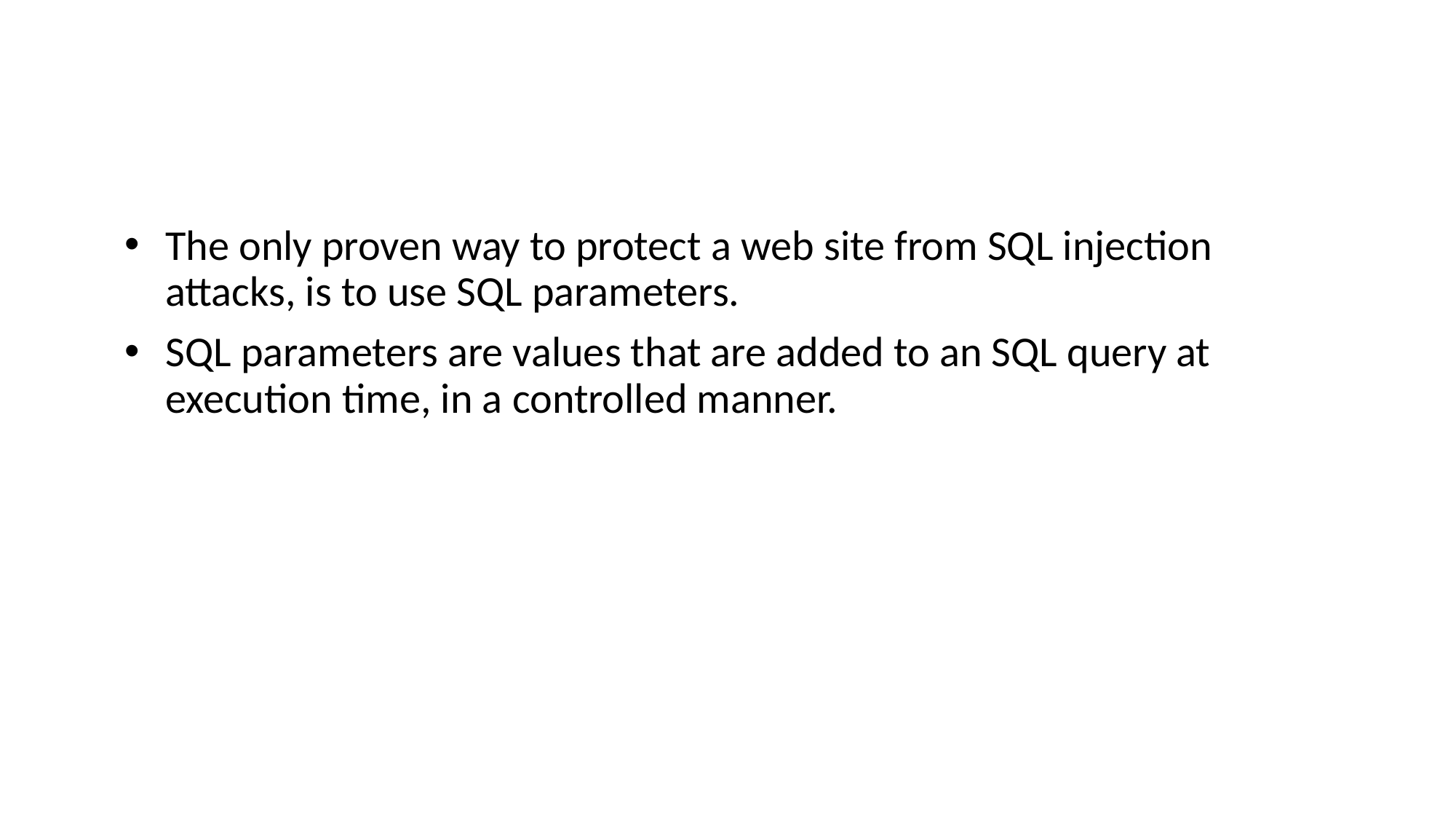

#
The only proven way to protect a web site from SQL injection attacks, is to use SQL parameters.
SQL parameters are values that are added to an SQL query at execution time, in a controlled manner.